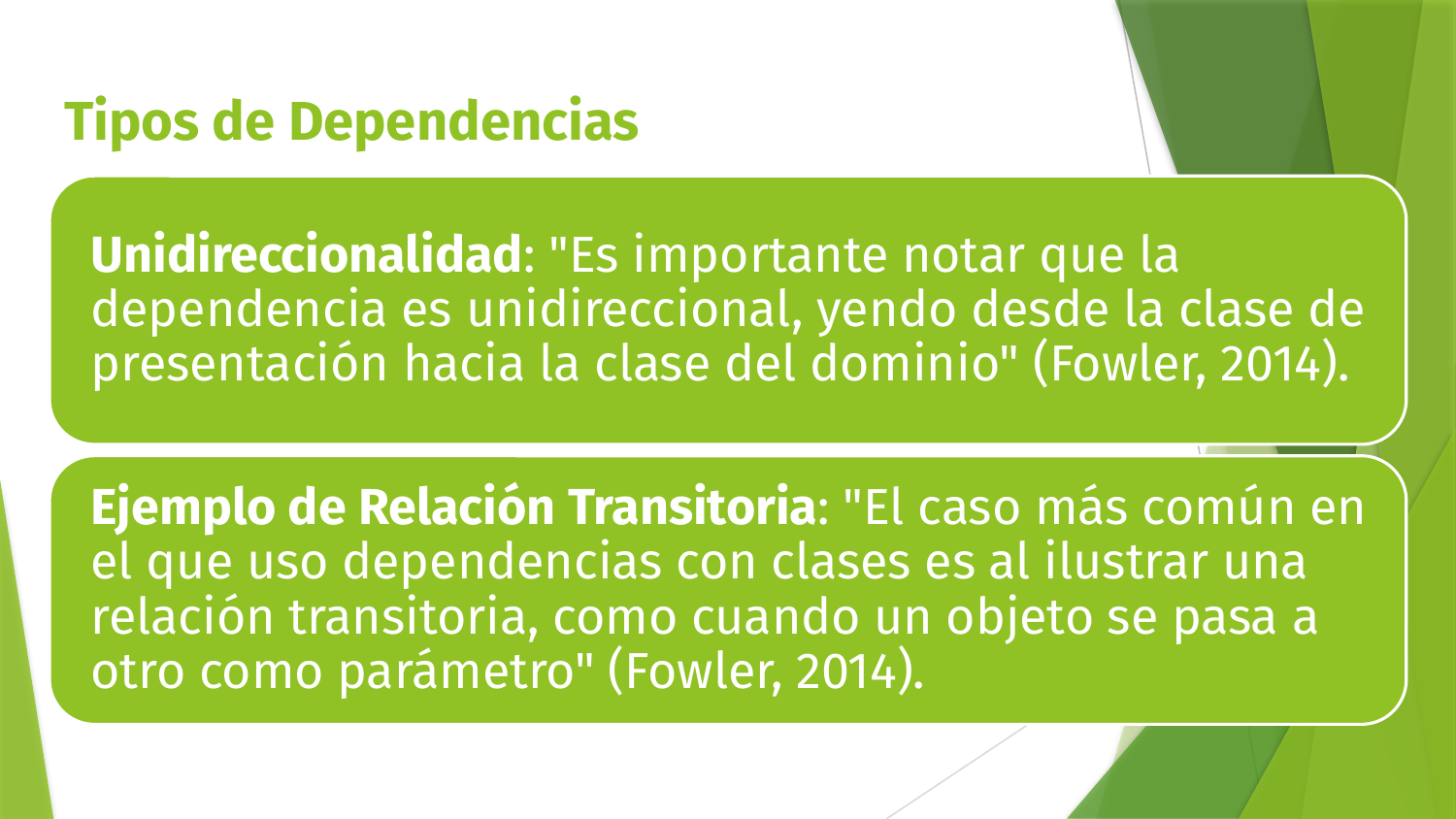

# Tipos de Dependencias
Unidireccionalidad: "Es importante notar que la dependencia es unidireccional, yendo desde la clase de presentación hacia la clase del dominio" (Fowler, 2014).
Ejemplo de Relación Transitoria: "El caso más común en el que uso dependencias con clases es al ilustrar una relación transitoria, como cuando un objeto se pasa a otro como parámetro" (Fowler, 2014).